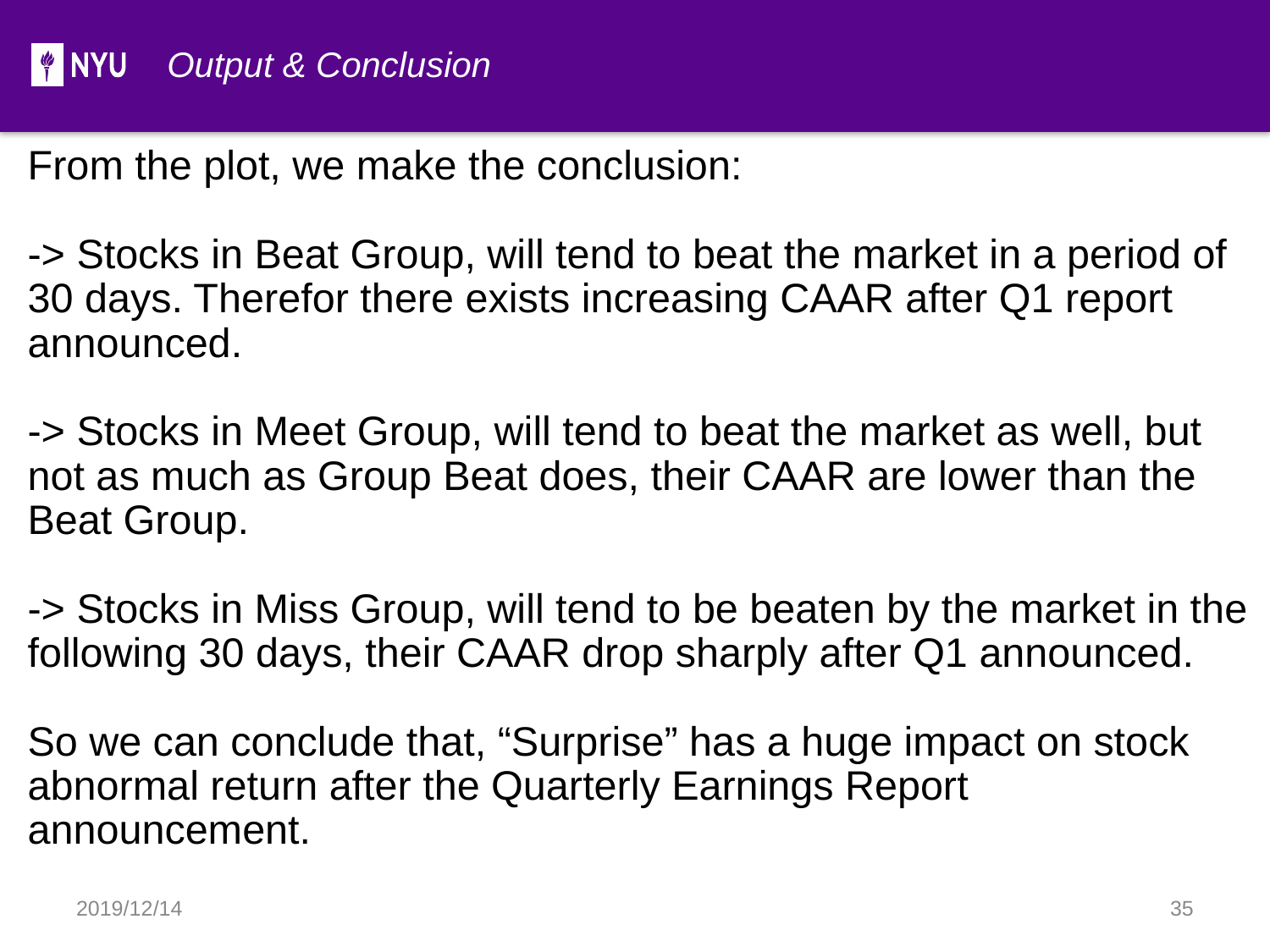

Output & Conclusion
From the plot, we make the conclusion:

-> Stocks in Beat Group, will tend to beat the market in a period of 30 days. Therefor there exists increasing CAAR after Q1 report announced.

-> Stocks in Meet Group, will tend to beat the market as well, but not as much as Group Beat does, their CAAR are lower than the Beat Group.

-> Stocks in Miss Group, will tend to be beaten by the market in the following 30 days, their CAAR drop sharply after Q1 announced.

So we can conclude that, “Surprise” has a huge impact on stock abnormal return after the Quarterly Earnings Report announcement.

2019/12/14
35